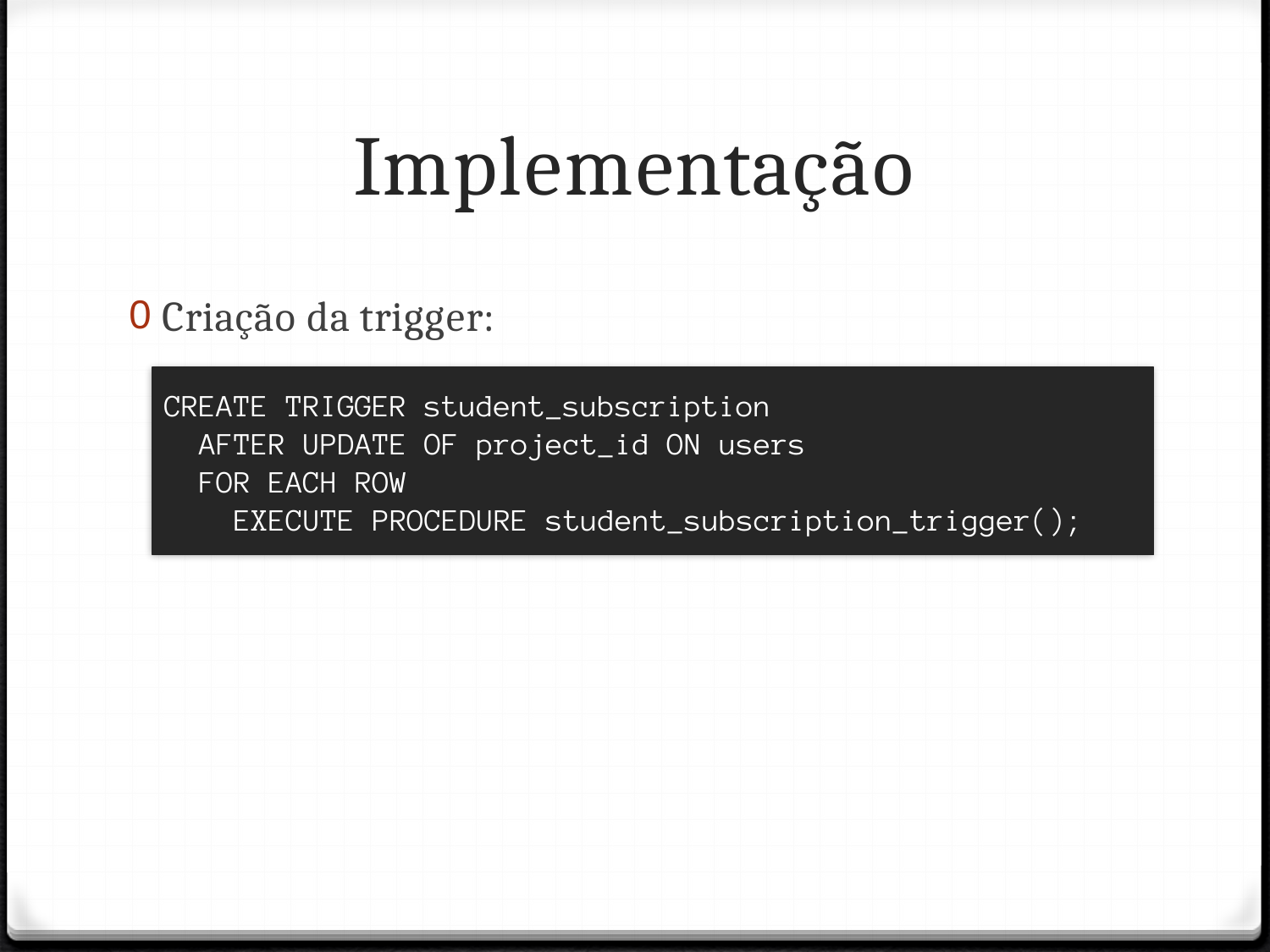

# Implementação
Criação da trigger:
CREATE TRIGGER student_subscription
  AFTER UPDATE OF project_id ON users
  FOR EACH ROW
    EXECUTE PROCEDURE student_subscription_trigger();